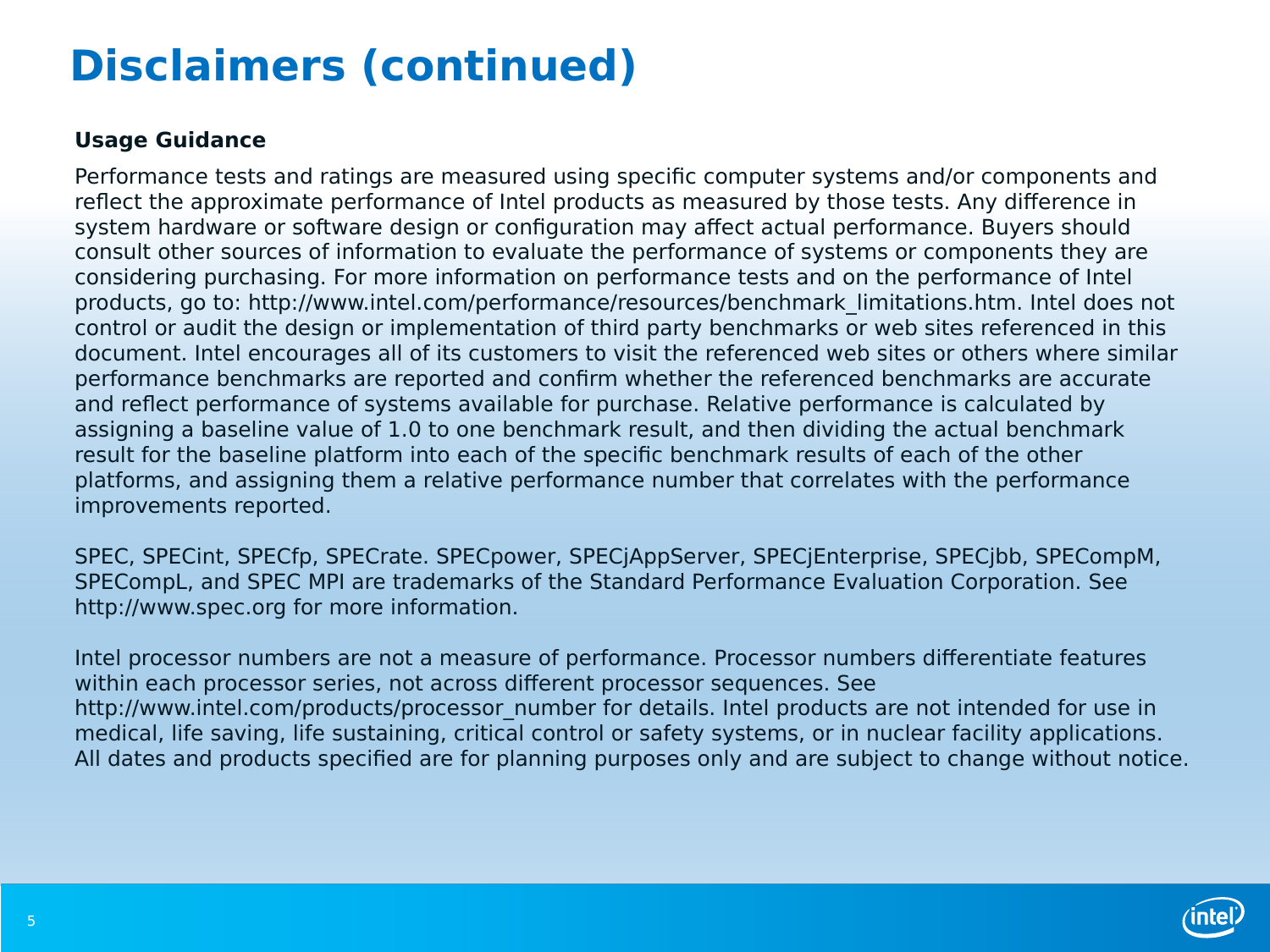

# Disclaimers (continued)
Usage Guidance
Performance tests and ratings are measured using specific computer systems and/or components and reflect the approximate performance of Intel products as measured by those tests. Any difference in system hardware or software design or configuration may affect actual performance. Buyers should consult other sources of information to evaluate the performance of systems or components they are considering purchasing. For more information on performance tests and on the performance of Intel products, go to: http://www.intel.com/performance/resources/benchmark_limitations.htm. Intel does not control or audit the design or implementation of third party benchmarks or web sites referenced in this document. Intel encourages all of its customers to visit the referenced web sites or others where similar performance benchmarks are reported and confirm whether the referenced benchmarks are accurate and reflect performance of systems available for purchase. Relative performance is calculated by assigning a baseline value of 1.0 to one benchmark result, and then dividing the actual benchmark result for the baseline platform into each of the specific benchmark results of each of the other platforms, and assigning them a relative performance number that correlates with the performance improvements reported.
 
SPEC, SPECint, SPECfp, SPECrate. SPECpower, SPECjAppServer, SPECjEnterprise, SPECjbb, SPECompM, SPECompL, and SPEC MPI are trademarks of the Standard Performance Evaluation Corporation. See http://www.spec.org for more information.
 
Intel processor numbers are not a measure of performance. Processor numbers differentiate features within each processor series, not across different processor sequences. See http://www.intel.com/products/processor_number for details. Intel products are not intended for use in medical, life saving, life sustaining, critical control or safety systems, or in nuclear facility applications. All dates and products specified are for planning purposes only and are subject to change without notice.
5